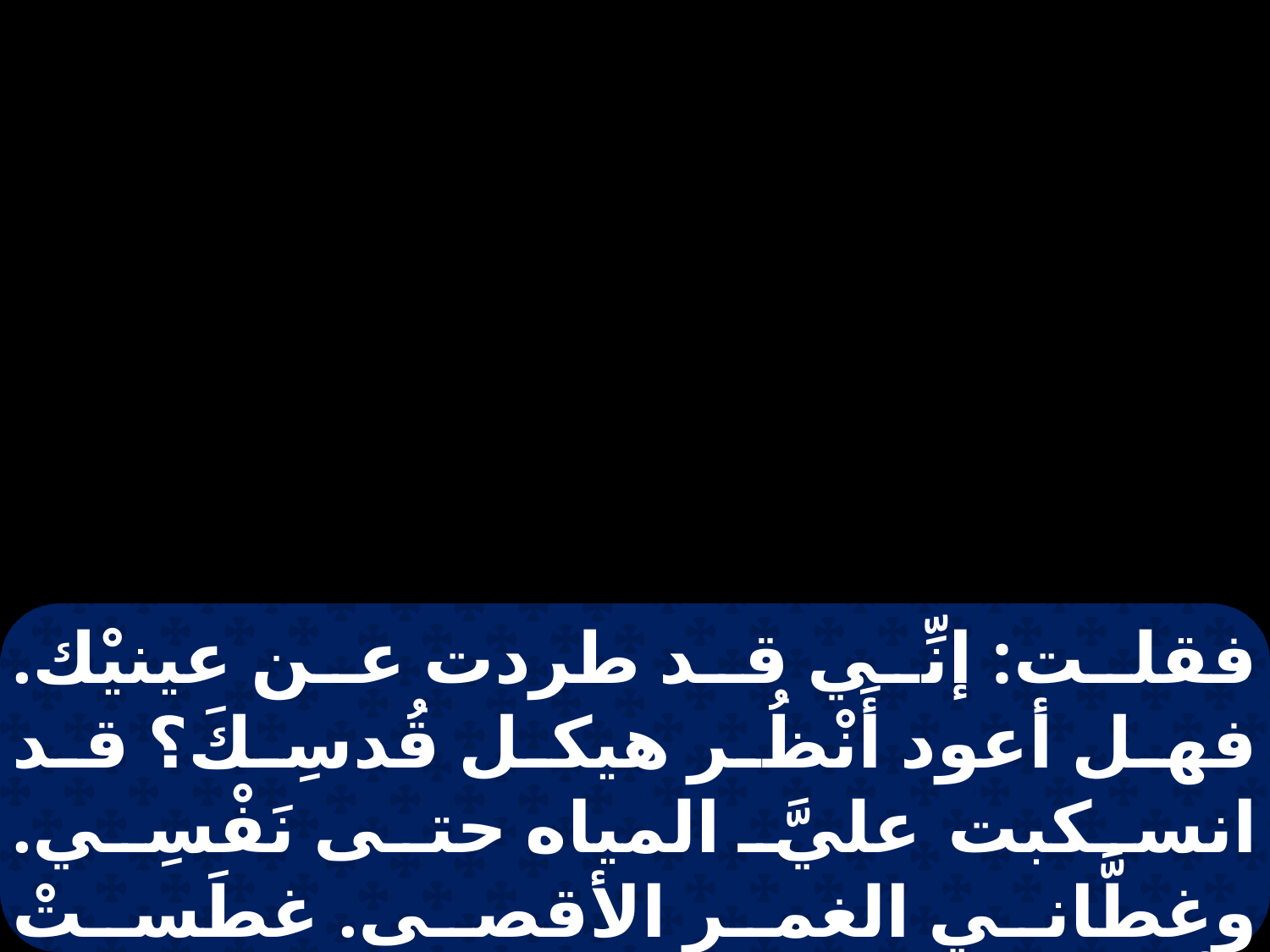

فقلت: إنِّي قد طردت عن عينيْك. فهل أعود أَنْظُر هيكل قُدسِكَ؟ قد انسكبت عليَّ المياه حتى نَفْسِي. وغطَّاني الغمر الأقصى. غطَستْ رأسي في شقوق جبالٍ. ونزلتُ إلى أرضٍ، مزاليجها مغلَقَة إلى الأبد. ولكنك ستُصعِد